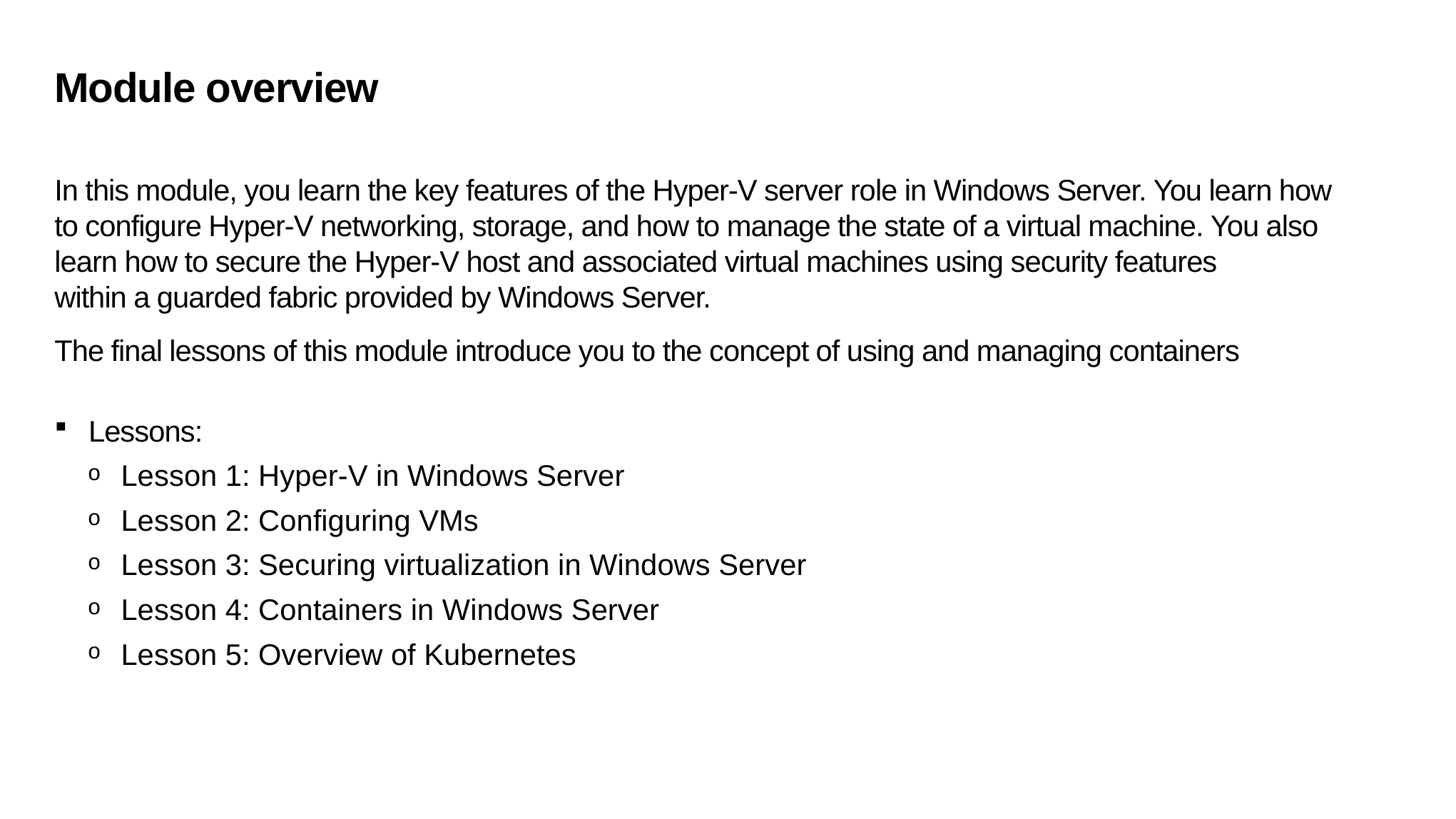

# Module overview
In this module, you learn the key features of the Hyper-V server role in Windows Server. You learn how 
to configure Hyper-V networking, storage, and how to manage the state of a virtual machine. You also 
learn how to secure the Hyper-V host and associated virtual machines using security features 
within a guarded fabric provided by Windows Server.
The final lessons of this module introduce you to the concept of using and managing containers
Lessons:
Lesson 1: Hyper-V in Windows Server
Lesson 2: Configuring VMs
Lesson 3: Securing virtualization in Windows Server
Lesson 4: Containers in Windows Server
Lesson 5: Overview of Kubernetes